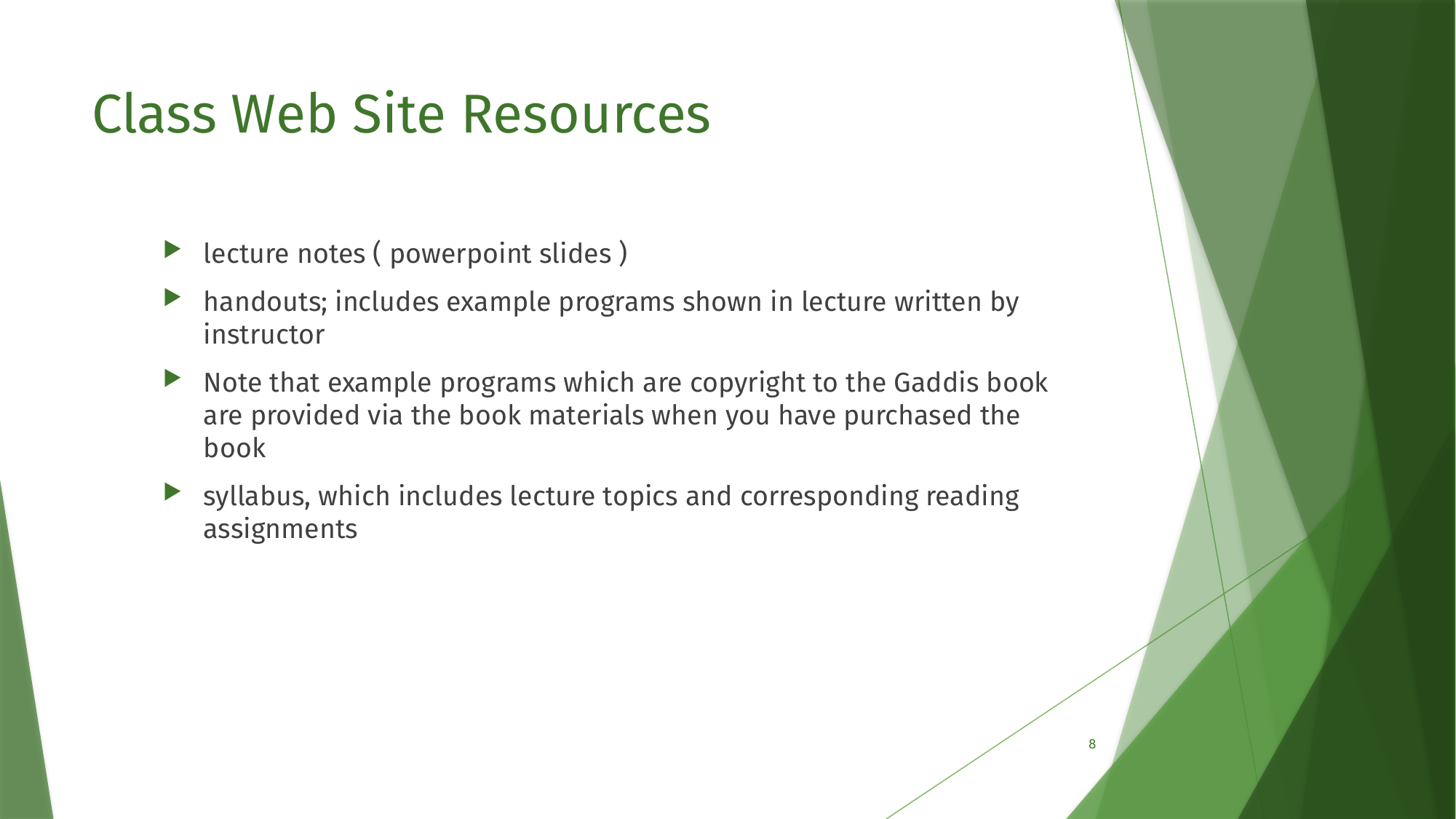

# Class Web Site Resources
lecture notes ( powerpoint slides )
handouts; includes example programs shown in lecture written by instructor
Note that example programs which are copyright to the Gaddis book are provided via the book materials when you have purchased the book
syllabus, which includes lecture topics and corresponding reading assignments
8